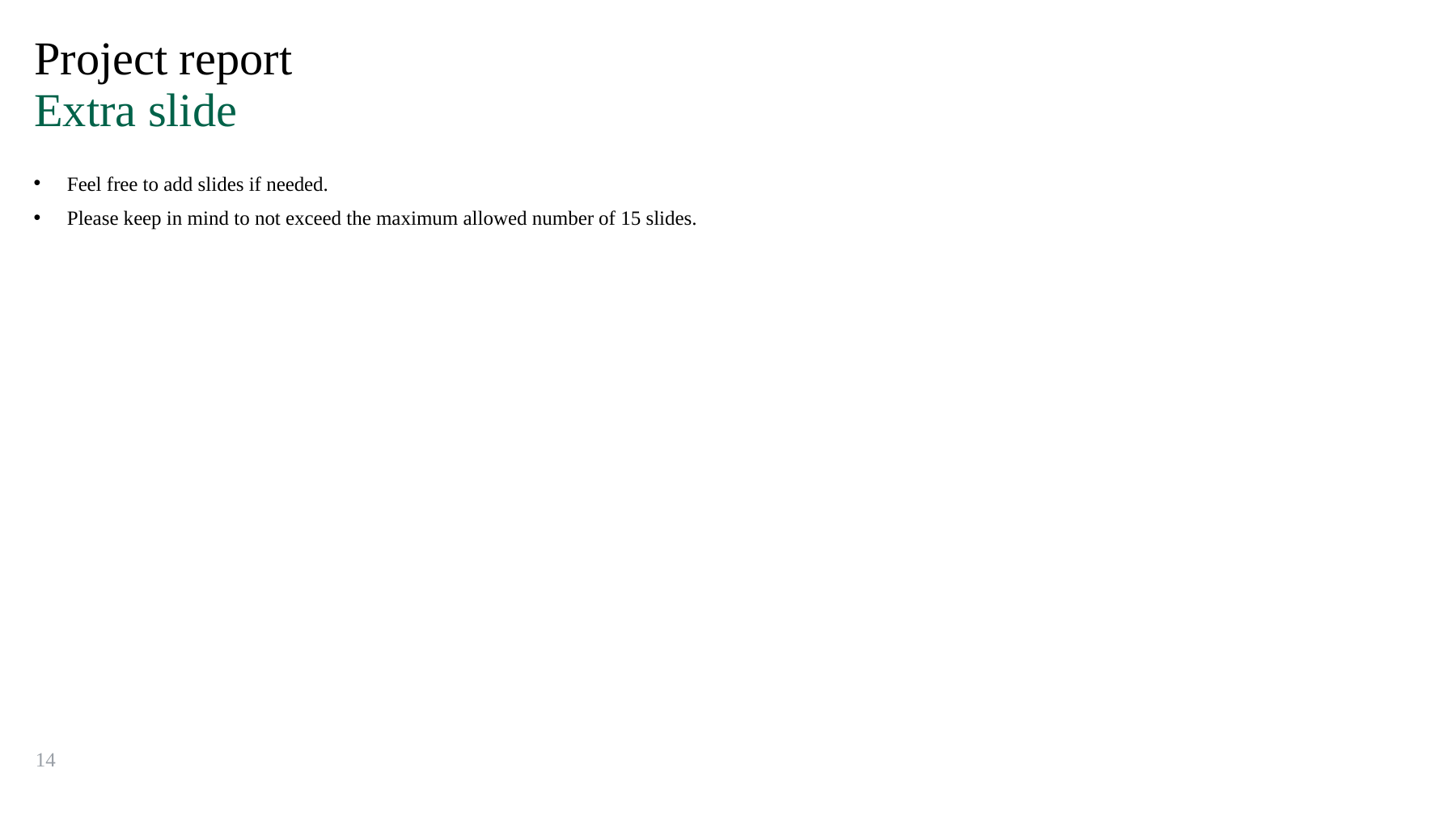

Feel free to add slides if needed.
Please keep in mind to not exceed the maximum allowed number of 15 slides.
14